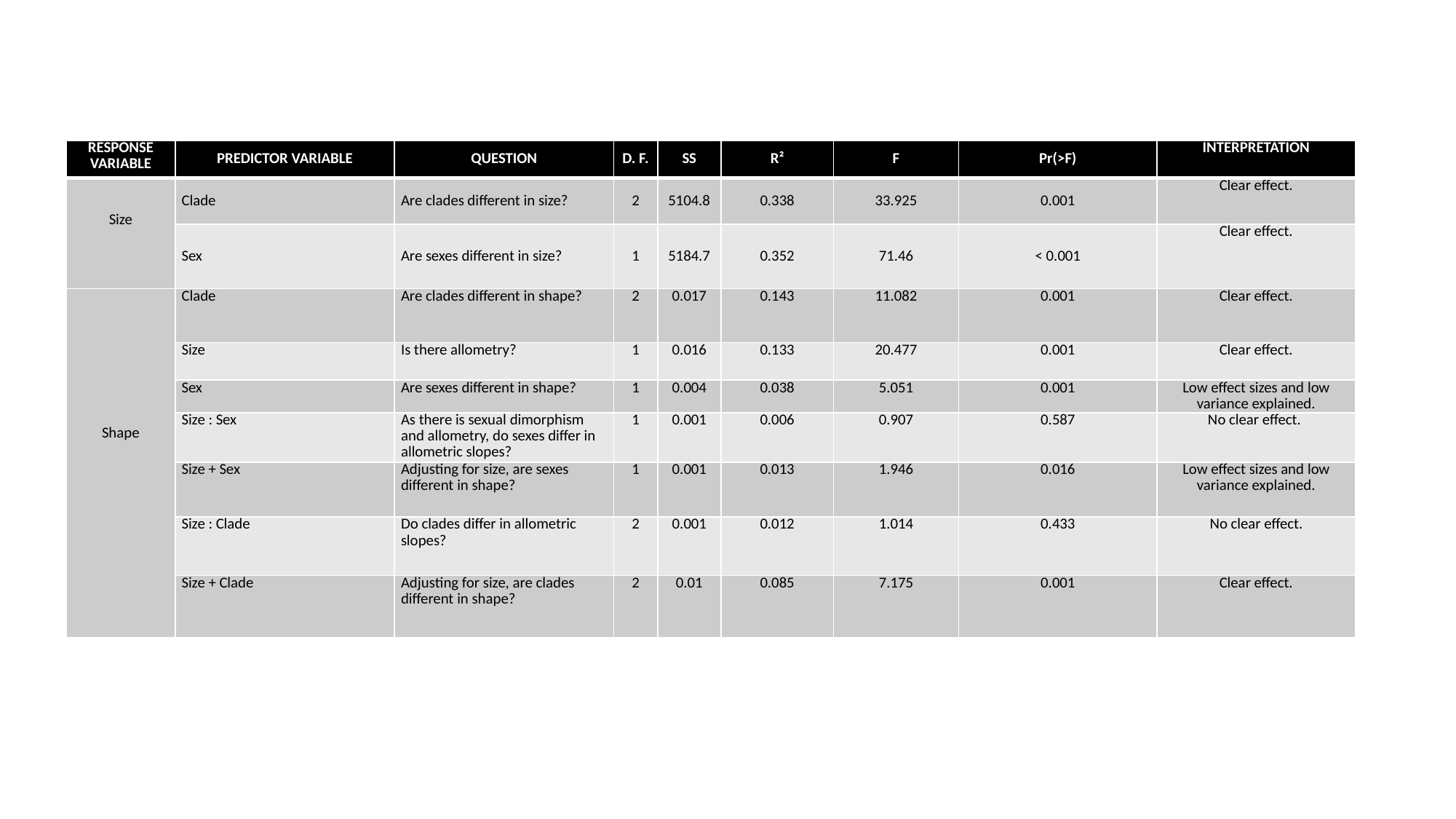

| Response Variable | Predictor Variable | Question | d. f. | SS | R² | F | Pr(>F) | Interpretation |
| --- | --- | --- | --- | --- | --- | --- | --- | --- |
| Size | Clade | Are clades different in size? | 2 | 5104.8 | 0.338 | 33.925 | 0.001 | Clear effect. |
|  | Sex | Are sexes different in size? | 1 | 5184.7 | 0.352 | 71.46 | < 0.001 | Clear effect. |
| Shape | Clade | Are clades different in shape? | 2 | 0.017 | 0.143 | 11.082 | 0.001 | Clear effect. |
|  | Size | Is there allometry? | 1 | 0.016 | 0.133 | 20.477 | 0.001 | Clear effect. |
|  | Sex | Are sexes different in shape? | 1 | 0.004 | 0.038 | 5.051 | 0.001 | Low effect sizes and low variance explained. |
|  | Size : Sex | As there is sexual dimorphism and allometry, do sexes differ in allometric slopes? | 1 | 0.001 | 0.006 | 0.907 | 0.587 | No clear effect. |
|  | Size + Sex | Adjusting for size, are sexes different in shape? | 1 | 0.001 | 0.013 | 1.946 | 0.016 | Low effect sizes and low variance explained. |
|  | Size : Clade | Do clades differ in allometric slopes? | 2 | 0.001 | 0.012 | 1.014 | 0.433 | No clear effect. |
|  | Size + Clade | Adjusting for size, are clades different in shape? | 2 | 0.01 | 0.085 | 7.175 | 0.001 | Clear effect. |